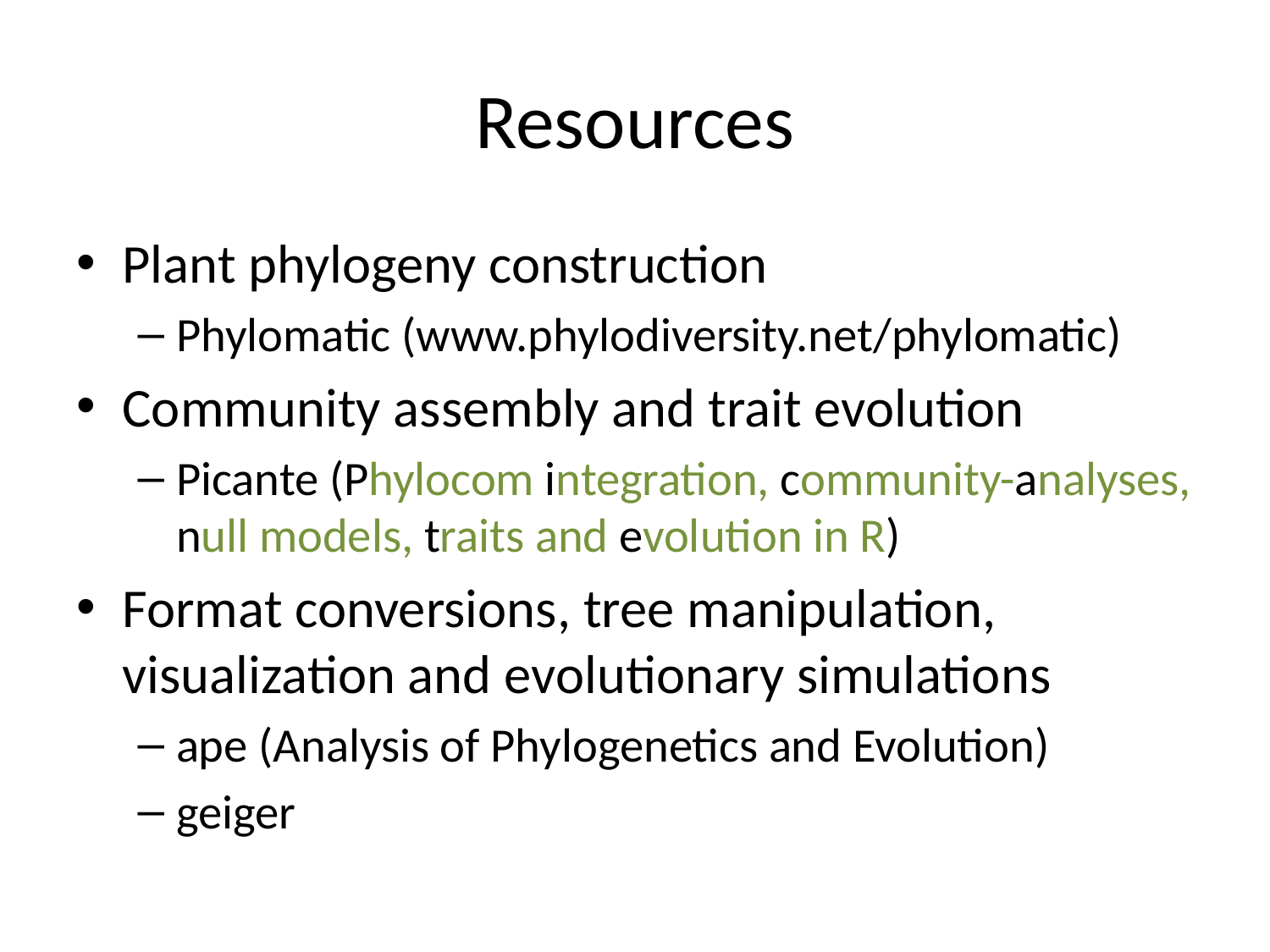

# Resources
Plant phylogeny construction
Phylomatic (www.phylodiversity.net/phylomatic)
Community assembly and trait evolution
Picante (Phylocom integration, community-analyses, null models, traits and evolution in R)
Format conversions, tree manipulation, visualization and evolutionary simulations
ape (Analysis of Phylogenetics and Evolution)
geiger